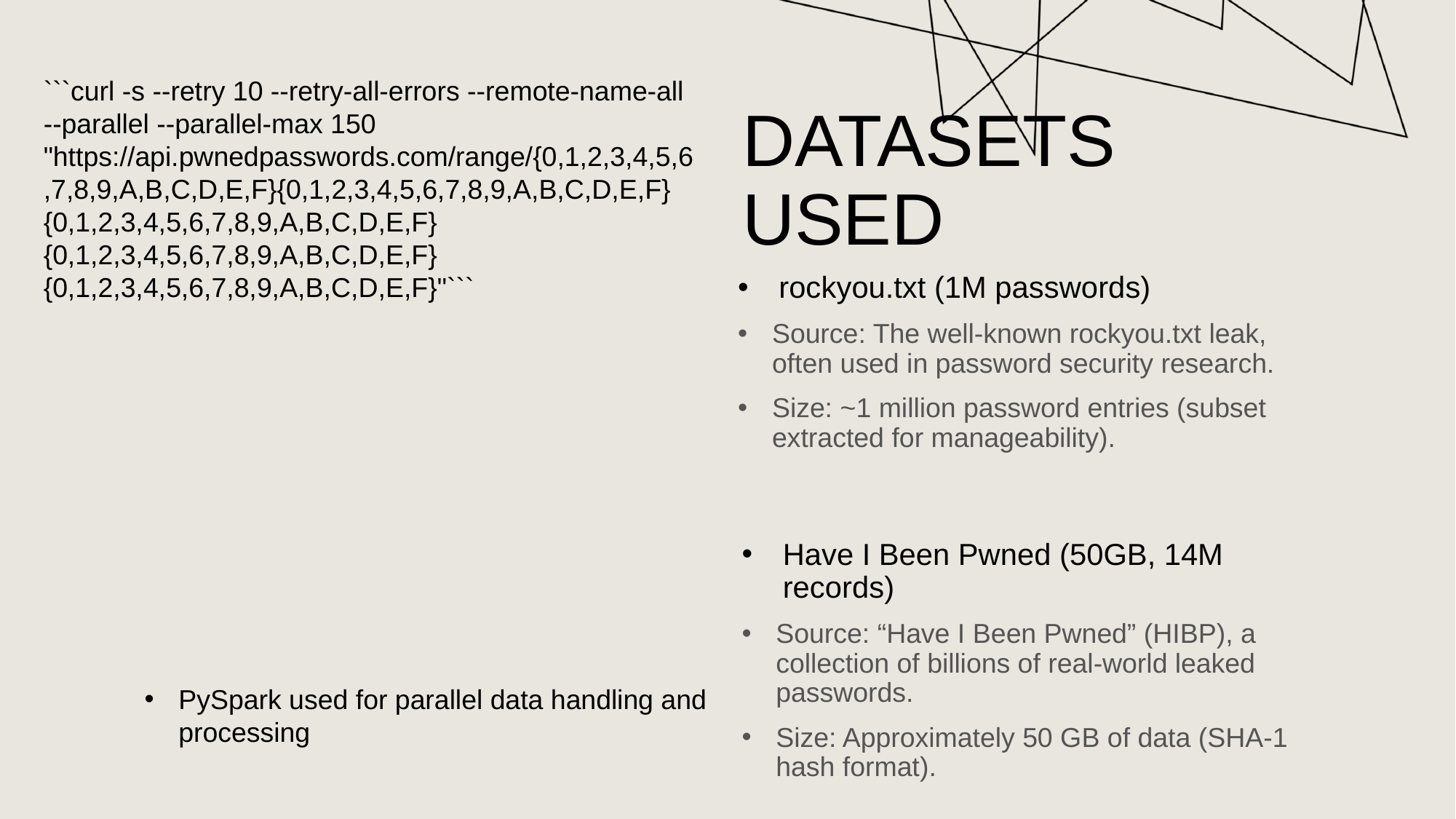

```curl -s --retry 10 --retry-all-errors --remote-name-all --parallel --parallel-max 150 "https://api.pwnedpasswords.com/range/{0,1,2,3,4,5,6,7,8,9,A,B,C,D,E,F}{0,1,2,3,4,5,6,7,8,9,A,B,C,D,E,F}{0,1,2,3,4,5,6,7,8,9,A,B,C,D,E,F}{0,1,2,3,4,5,6,7,8,9,A,B,C,D,E,F}{0,1,2,3,4,5,6,7,8,9,A,B,C,D,E,F}"```
# Datasets Used
rockyou.txt (1M passwords)
Source: The well-known rockyou.txt leak, often used in password security research.
Size: ~1 million password entries (subset extracted for manageability).

Have I Been Pwned (50GB, 14M records)
Source: “Have I Been Pwned” (HIBP), a collection of billions of real-world leaked passwords.
Size: Approximately 50 GB of data (SHA-1 hash format).

PySpark used for parallel data handling and processing